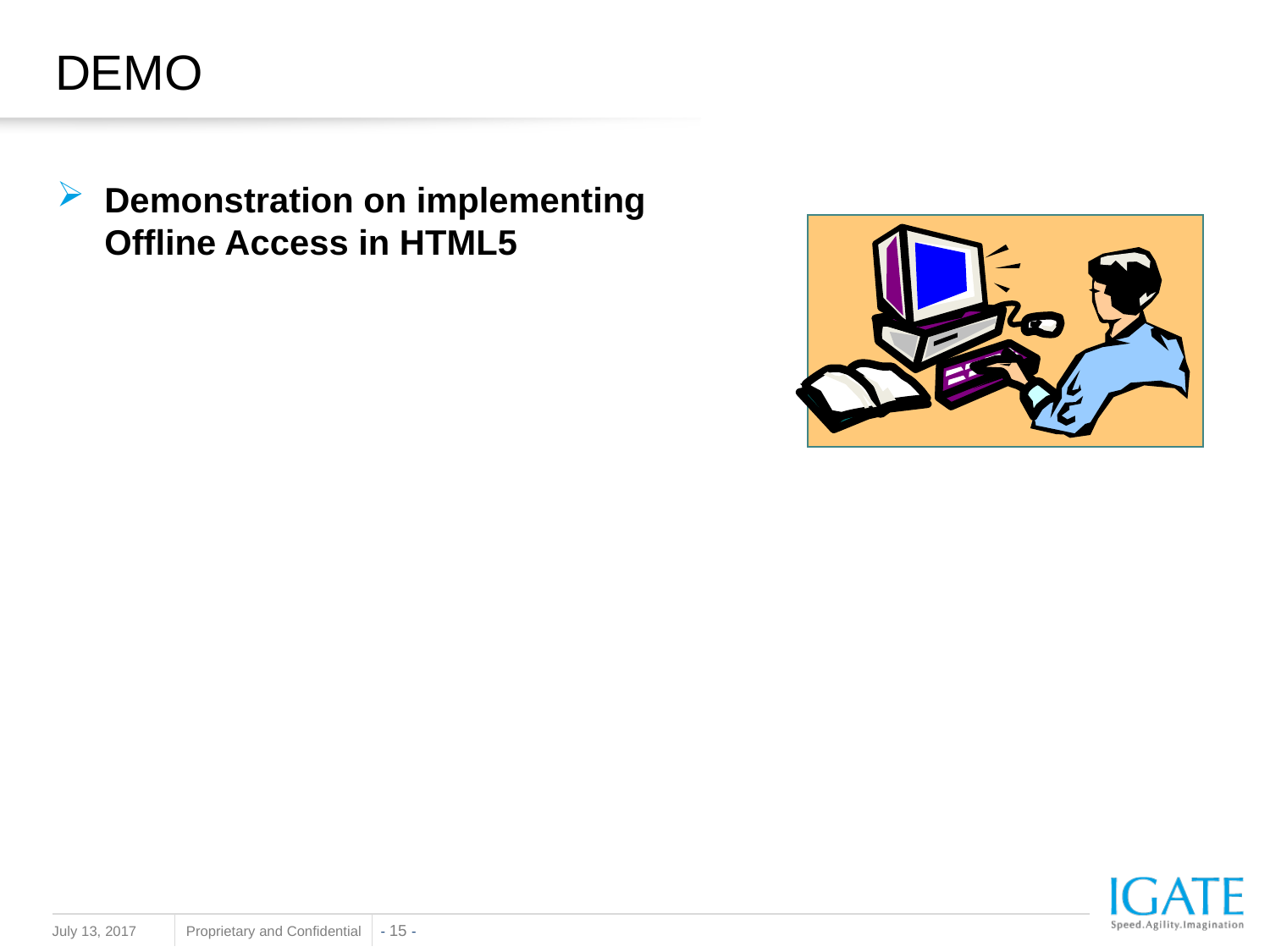

# DEMO
Demonstration on implementing Offline Access in HTML5